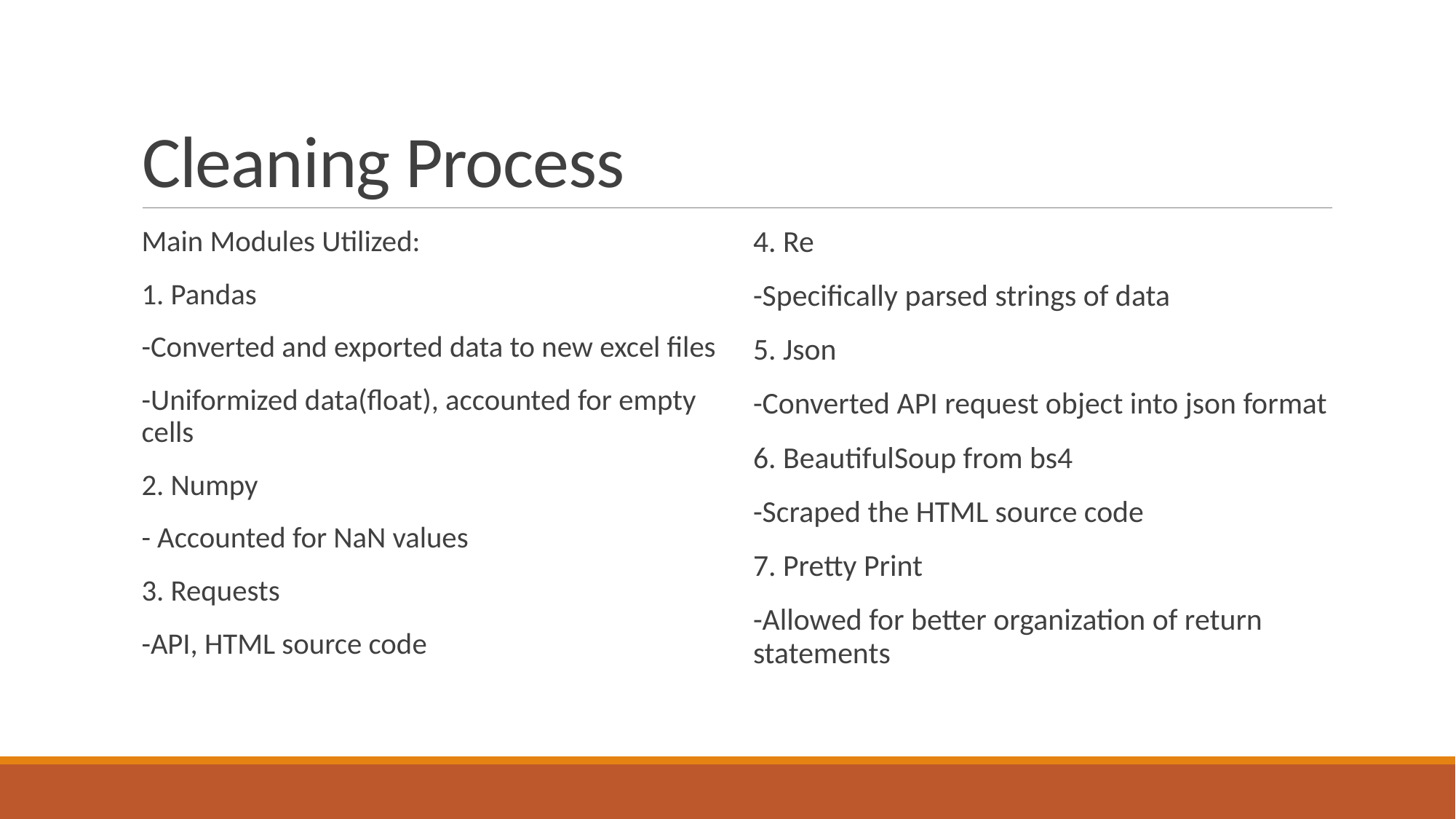

# Cleaning Process
Main Modules Utilized:
1. Pandas
-Converted and exported data to new excel files
-Uniformized data(float), accounted for empty cells
2. Numpy
- Accounted for NaN values
3. Requests
-API, HTML source code

4. Re
-Specifically parsed strings of data
5. Json
-Converted API request object into json format
6. BeautifulSoup from bs4
-Scraped the HTML source code
7. Pretty Print
-Allowed for better organization of return statements